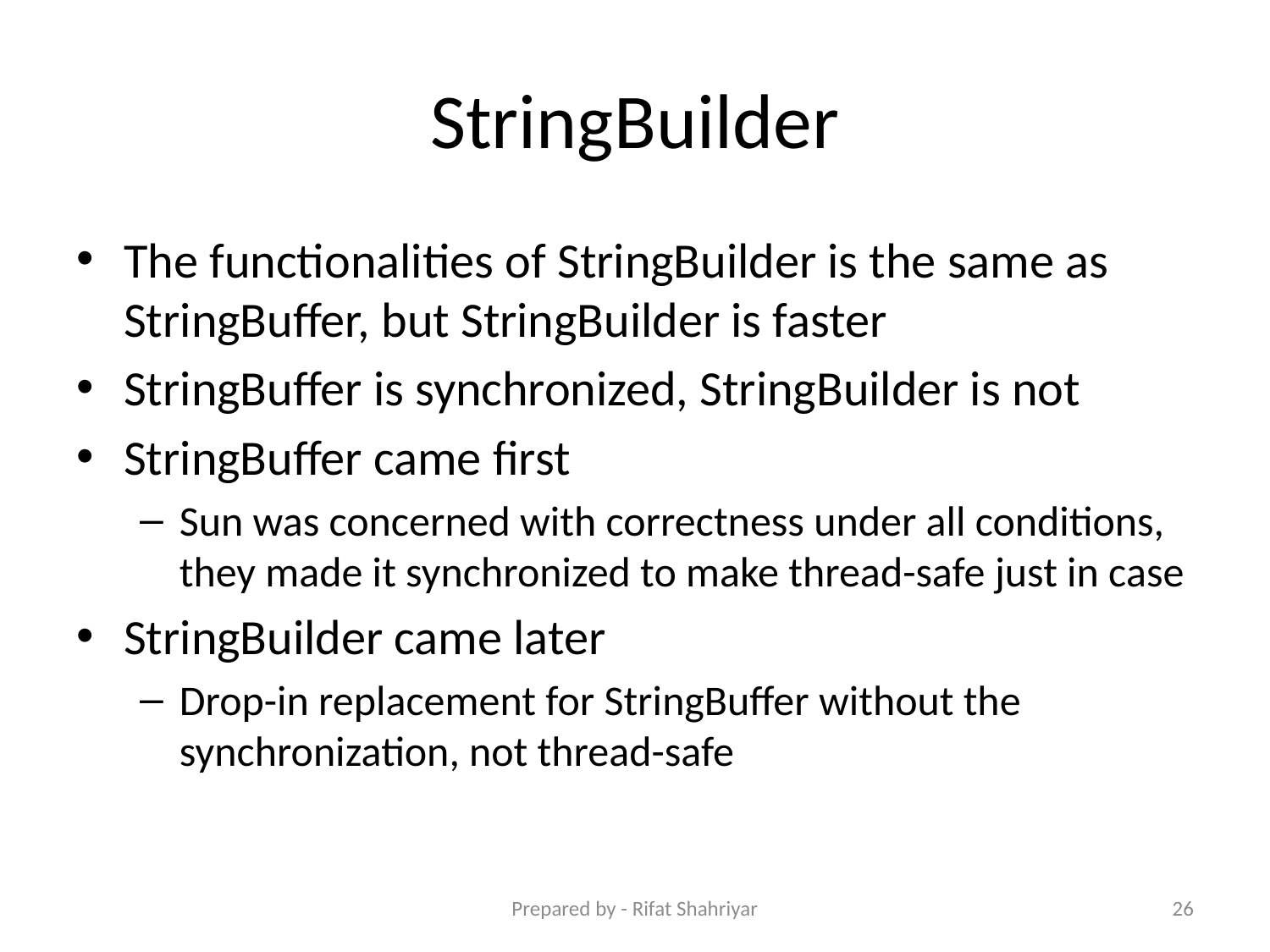

# StringBuilder
The functionalities of StringBuilder is the same as StringBuffer, but StringBuilder is faster
StringBuffer is synchronized, StringBuilder is not
StringBuffer came first
Sun was concerned with correctness under all conditions, they made it synchronized to make thread-safe just in case
StringBuilder came later
Drop-in replacement for StringBuffer without the synchronization, not thread-safe
Prepared by - Rifat Shahriyar
26